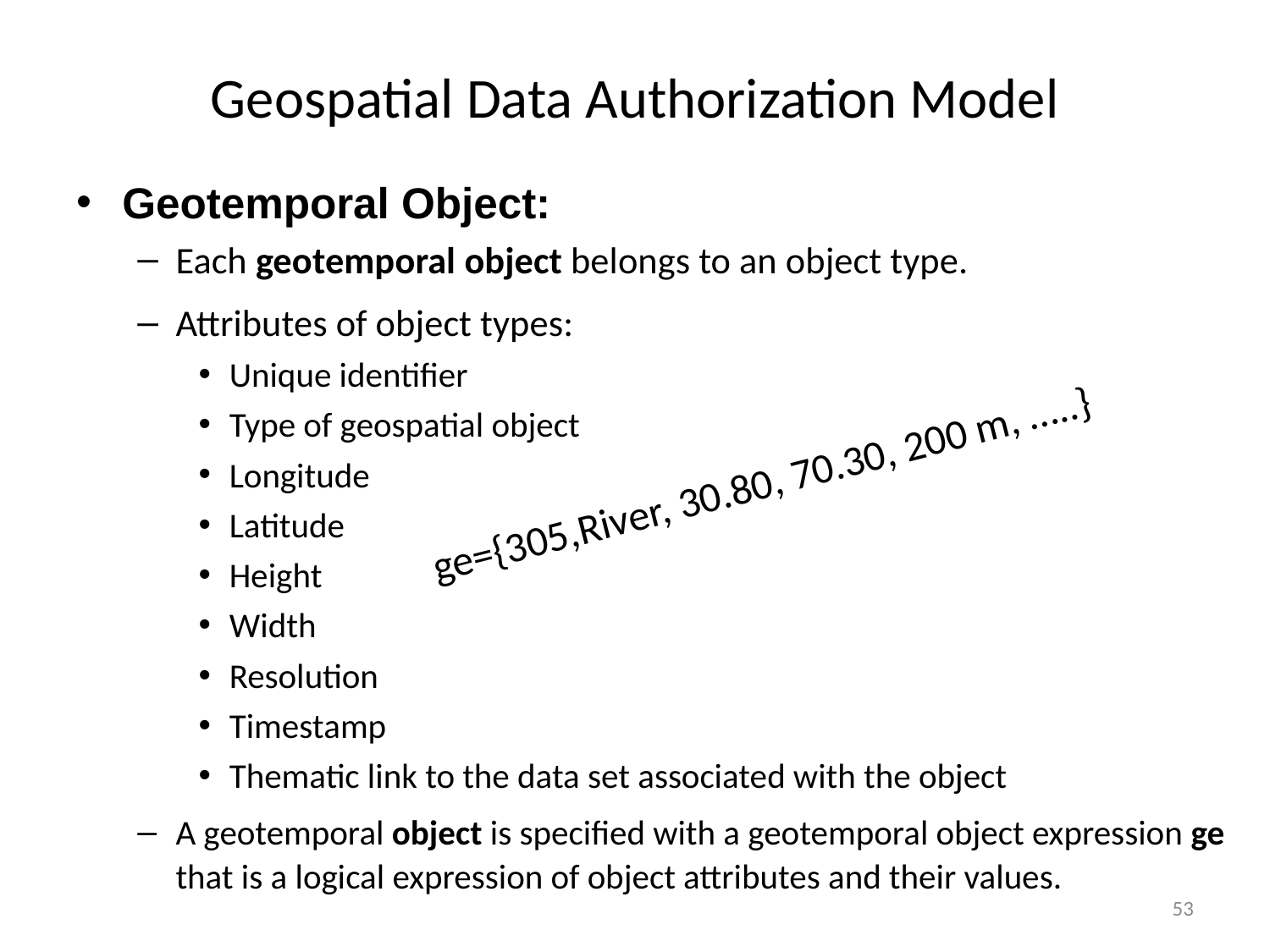

# Geospatial Data Authorization Model
Geotemporal Object:
Each geotemporal object belongs to an object type.
Attributes of object types:
Unique identifier
Type of geospatial object
Longitude
Latitude
Height
Width
Resolution
Timestamp
Thematic link to the data set associated with the object
A geotemporal object is specified with a geotemporal object expression ge that is a logical expression of object attributes and their values.
ge={305,River, 30.80, 70.30, 200 m, …..}
53